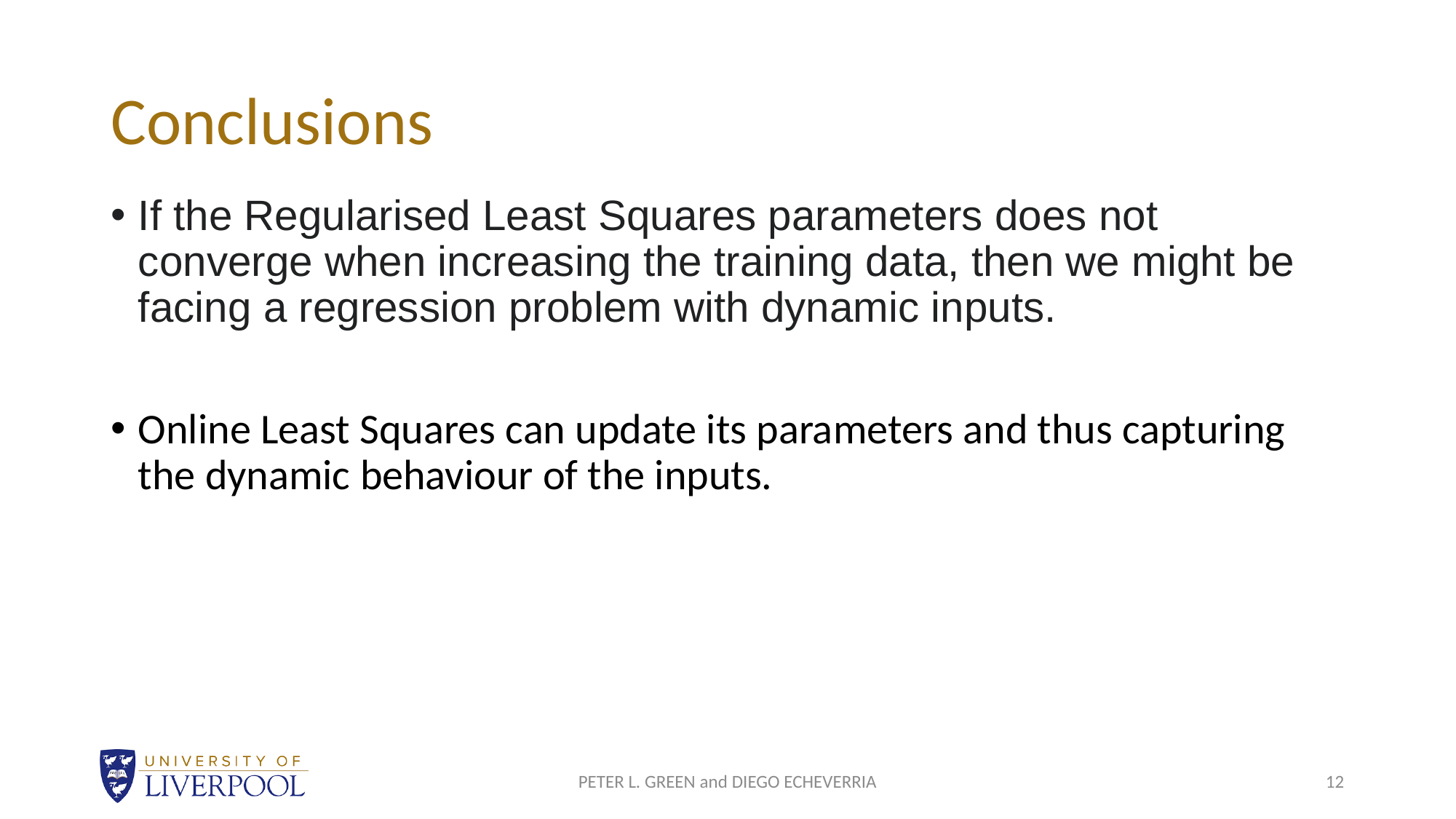

# Conclusions
If the Regularised Least Squares parameters does not converge when increasing the training data, then we might be facing a regression problem with dynamic inputs.

Online Least Squares can update its parameters and thus capturing the dynamic behaviour of the inputs.

PETER L. GREEN and DIEGO ECHEVERRIA
12